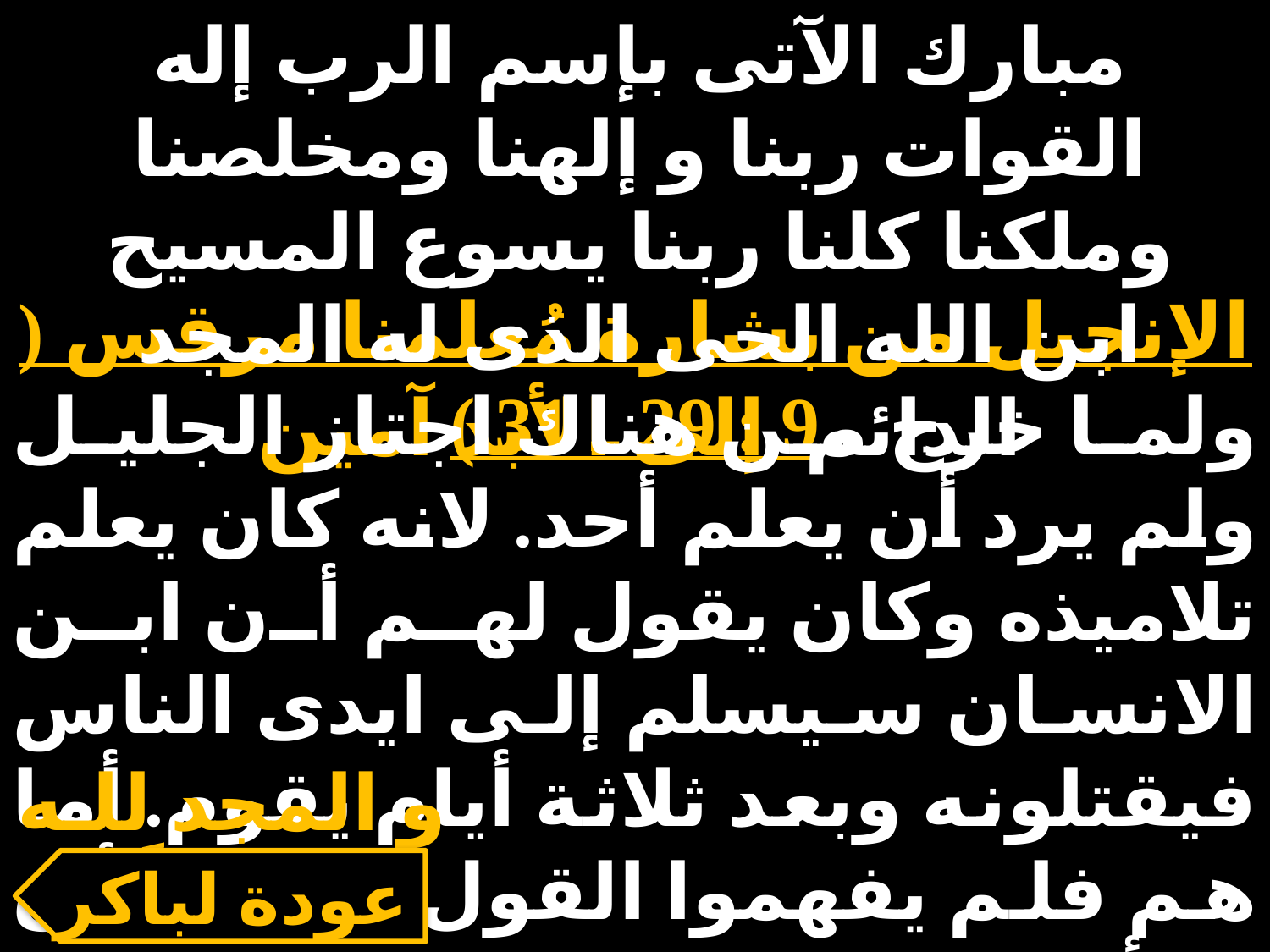

مبارك الآتى بإسم الرب إله القوات ربنا و إلهنا ومخلصنا وملكنا كلنا ربنا يسوع المسيح ابن الله الحى الذى له المجد الدائم  إلى الأبد آمين
الإنجيل من بشارة مُعلمنا مرقس ( 9 : 29 ـ 31 )
ولما خرج من هناك اجتاز الجليل ولم يرد أن يعلم أحد. لانه كان يعلم تلاميذه وكان يقول لهم أن ابن الانسان سيسلم إلى ايدى الناس فيقتلونه وبعد ثلاثة أيام يقوم. أما هم فلم يفهموا القول وخافوا أن يسألوه.
و المجد للـه دائماً
عودة لباكر